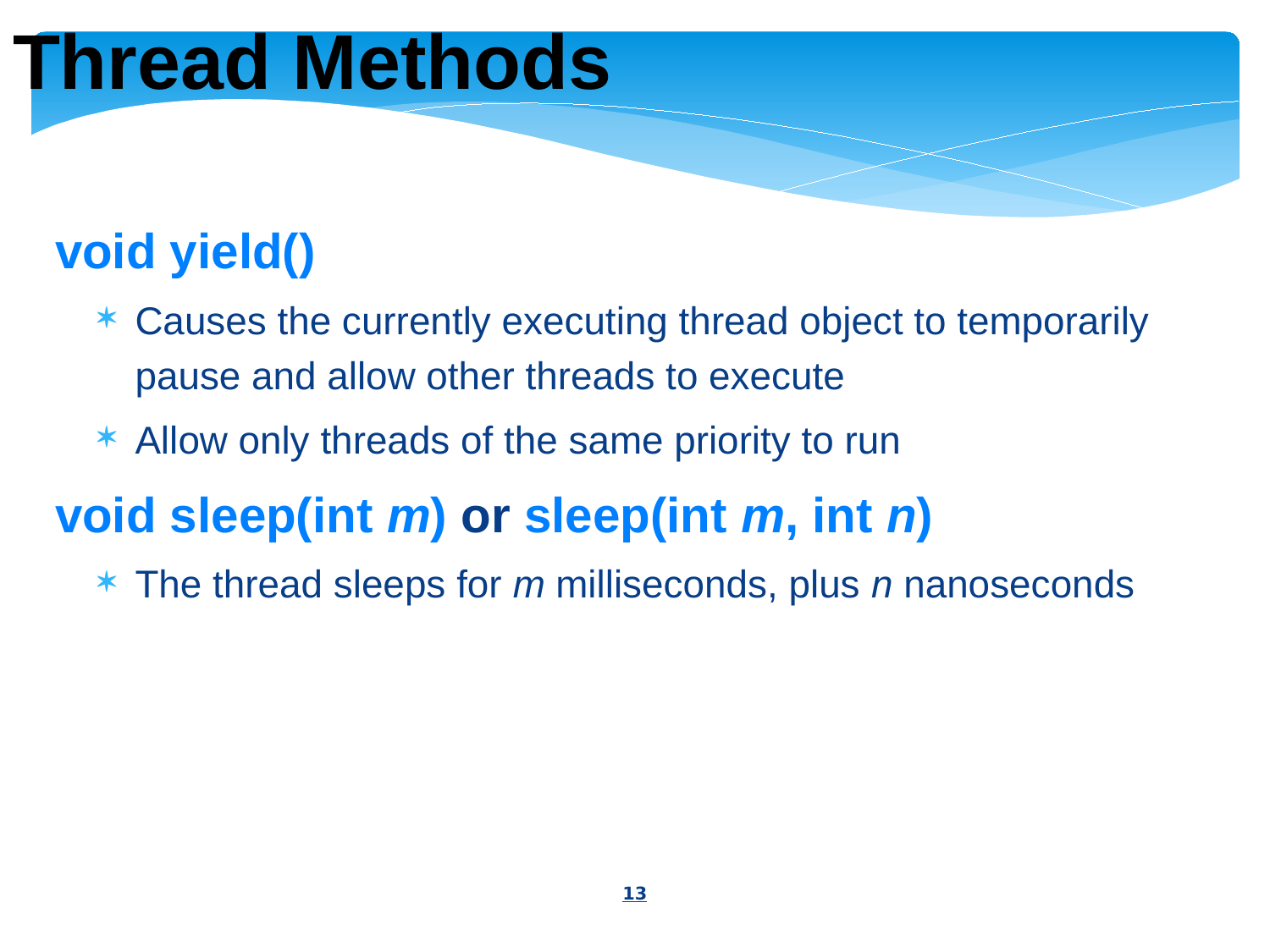

Thread Methods
void yield()
Causes the currently executing thread object to temporarily pause and allow other threads to execute
Allow only threads of the same priority to run
void sleep(int m) or sleep(int m, int n)
The thread sleeps for m milliseconds, plus n nanoseconds
13